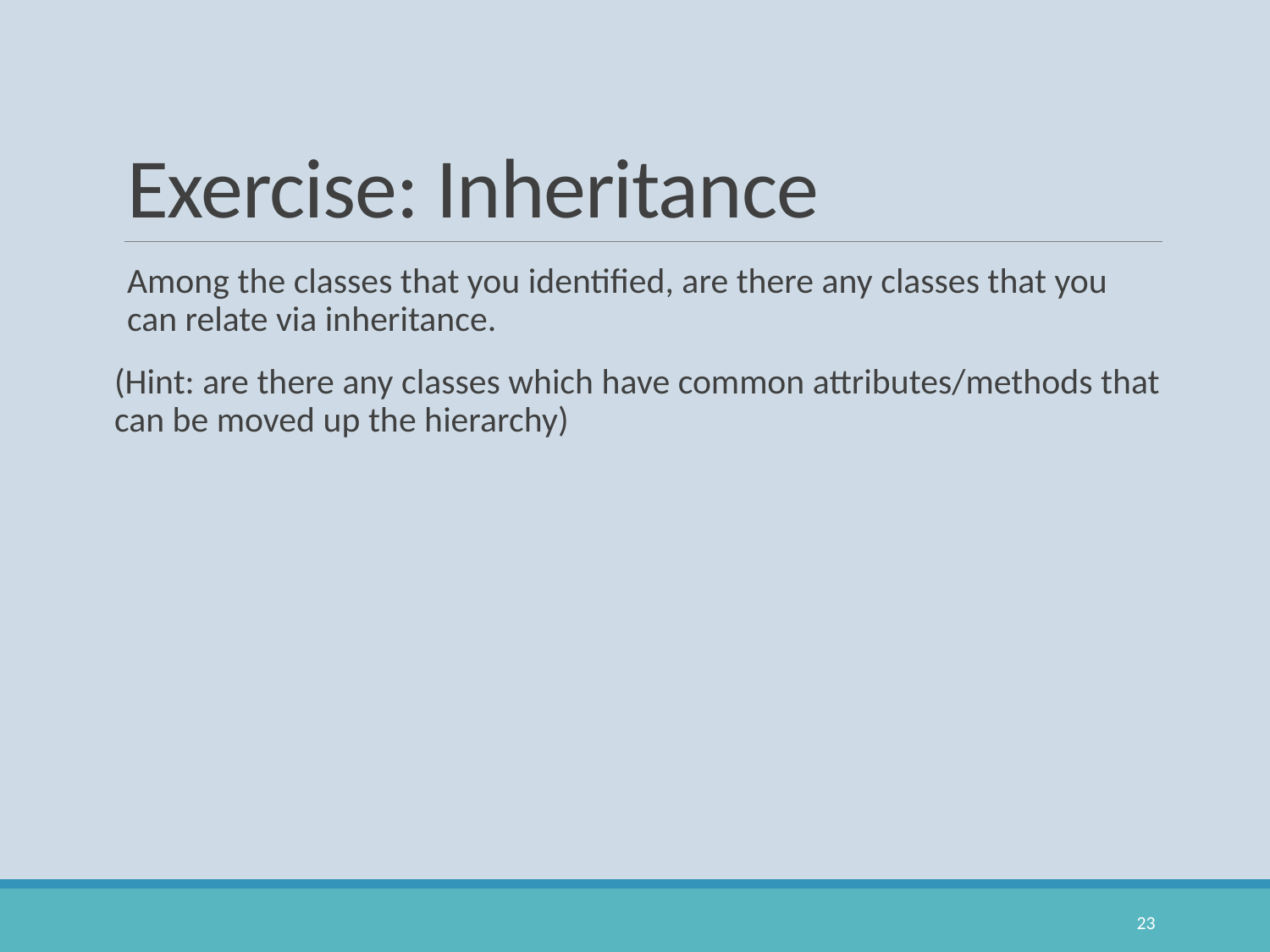

# Exercise: Inheritance
Among the classes that you identified, are there any classes that you can relate via inheritance.
(Hint: are there any classes which have common attributes/methods that can be moved up the hierarchy)
23